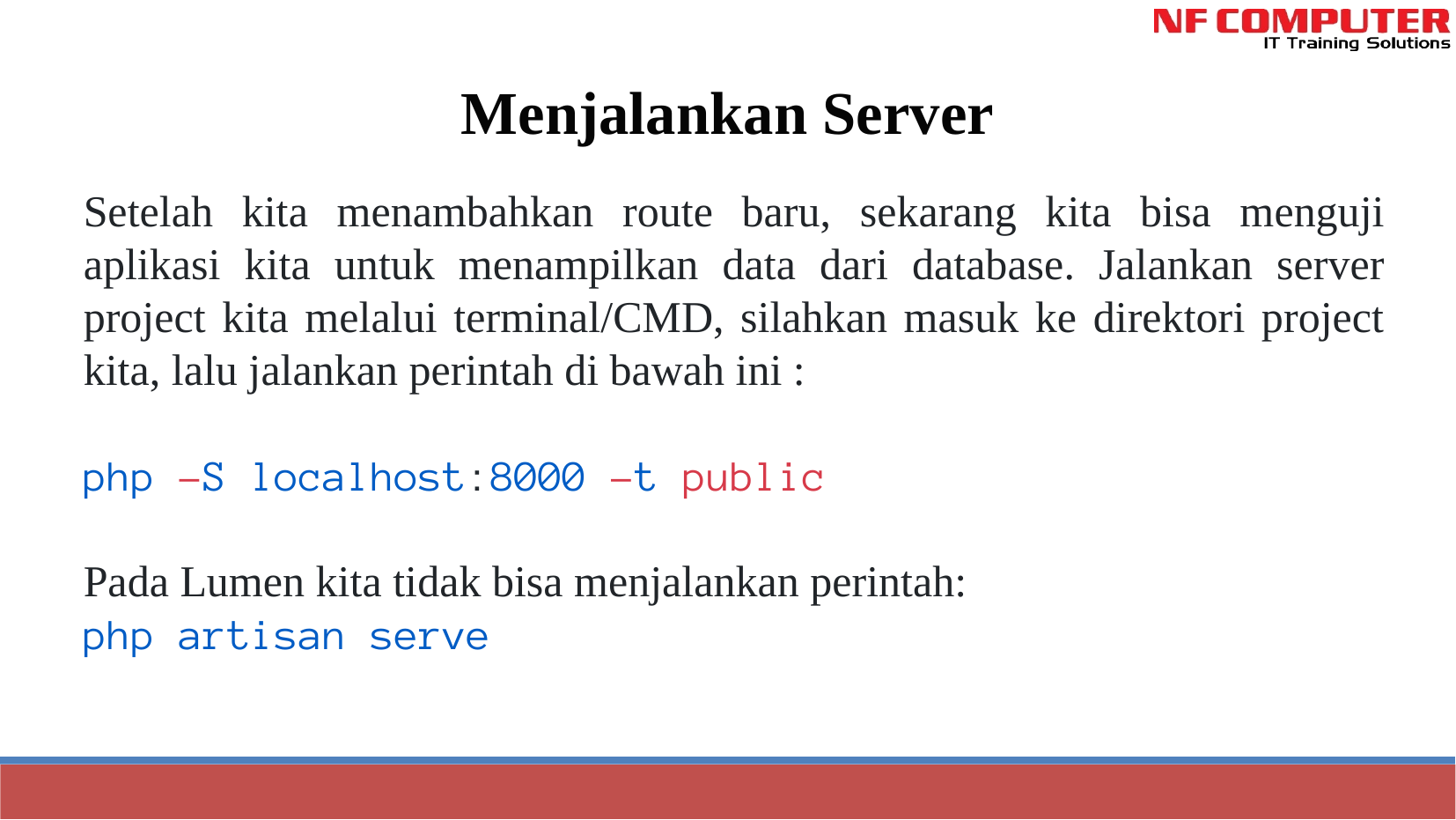

Latihan Routing dgn Menerima Parameter
Menjalankan Server
Setelah kita menambahkan route baru, sekarang kita bisa menguji aplikasi kita untuk menampilkan data dari database. Jalankan server project kita melalui terminal/CMD, silahkan masuk ke direktori project kita, lalu jalankan perintah di bawah ini :

php -S localhost:8000 -t public

Pada Lumen kita tidak bisa menjalankan perintah:
php artisan serve